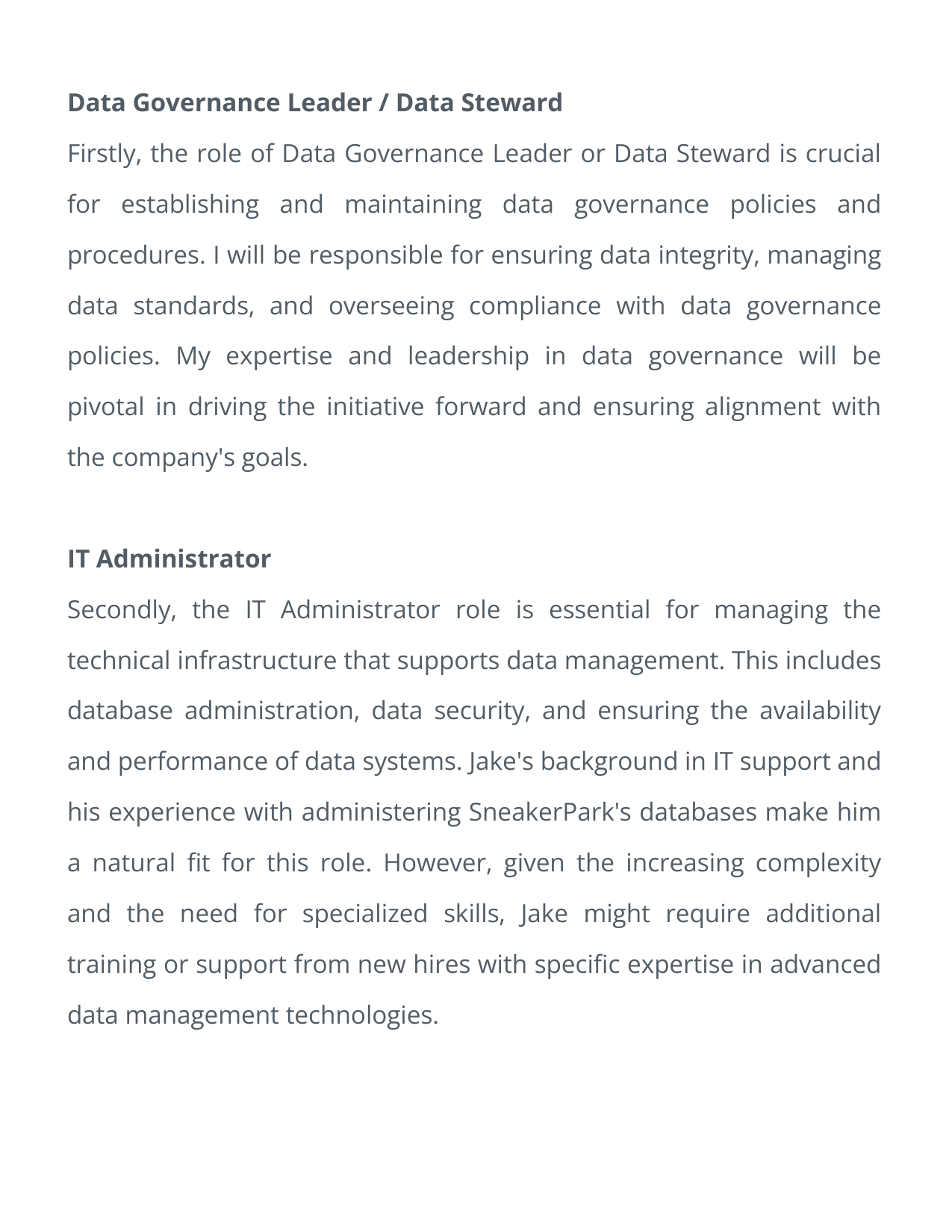

Data Governance Leader / Data Steward
Firstly, the role of Data Governance Leader or Data Steward is crucial for establishing and maintaining data governance policies and procedures. I will be responsible for ensuring data integrity, managing data standards, and overseeing compliance with data governance policies. My expertise and leadership in data governance will be pivotal in driving the initiative forward and ensuring alignment with the company's goals.

IT Administrator
Secondly, the IT Administrator role is essential for managing the technical infrastructure that supports data management. This includes database administration, data security, and ensuring the availability and performance of data systems. Jake's background in IT support and his experience with administering SneakerPark's databases make him a natural fit for this role. However, given the increasing complexity and the need for specialized skills, Jake might require additional training or support from new hires with specific expertise in advanced data management technologies.